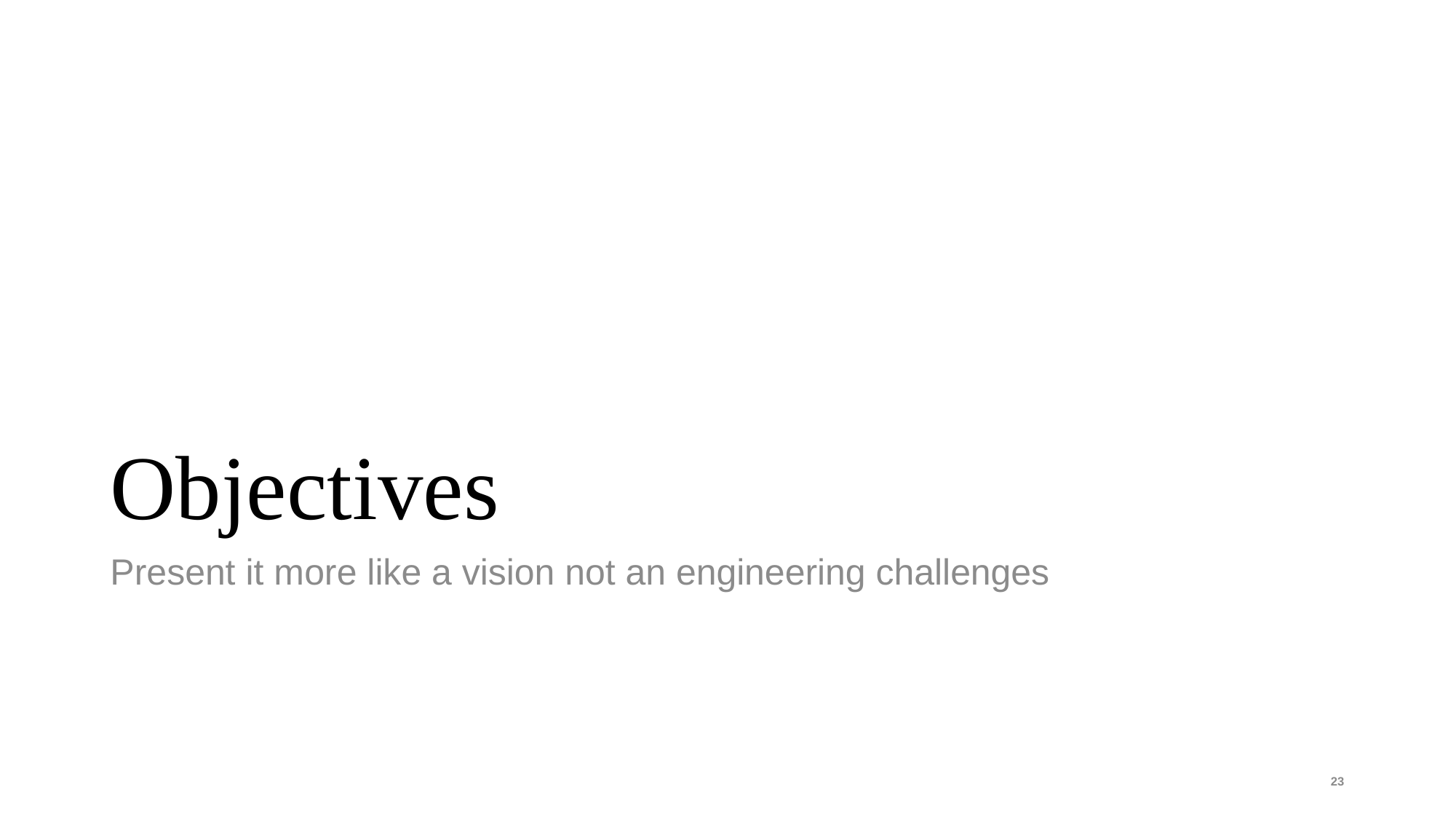

# Objectives
Present it more like a vision not an engineering challenges

23